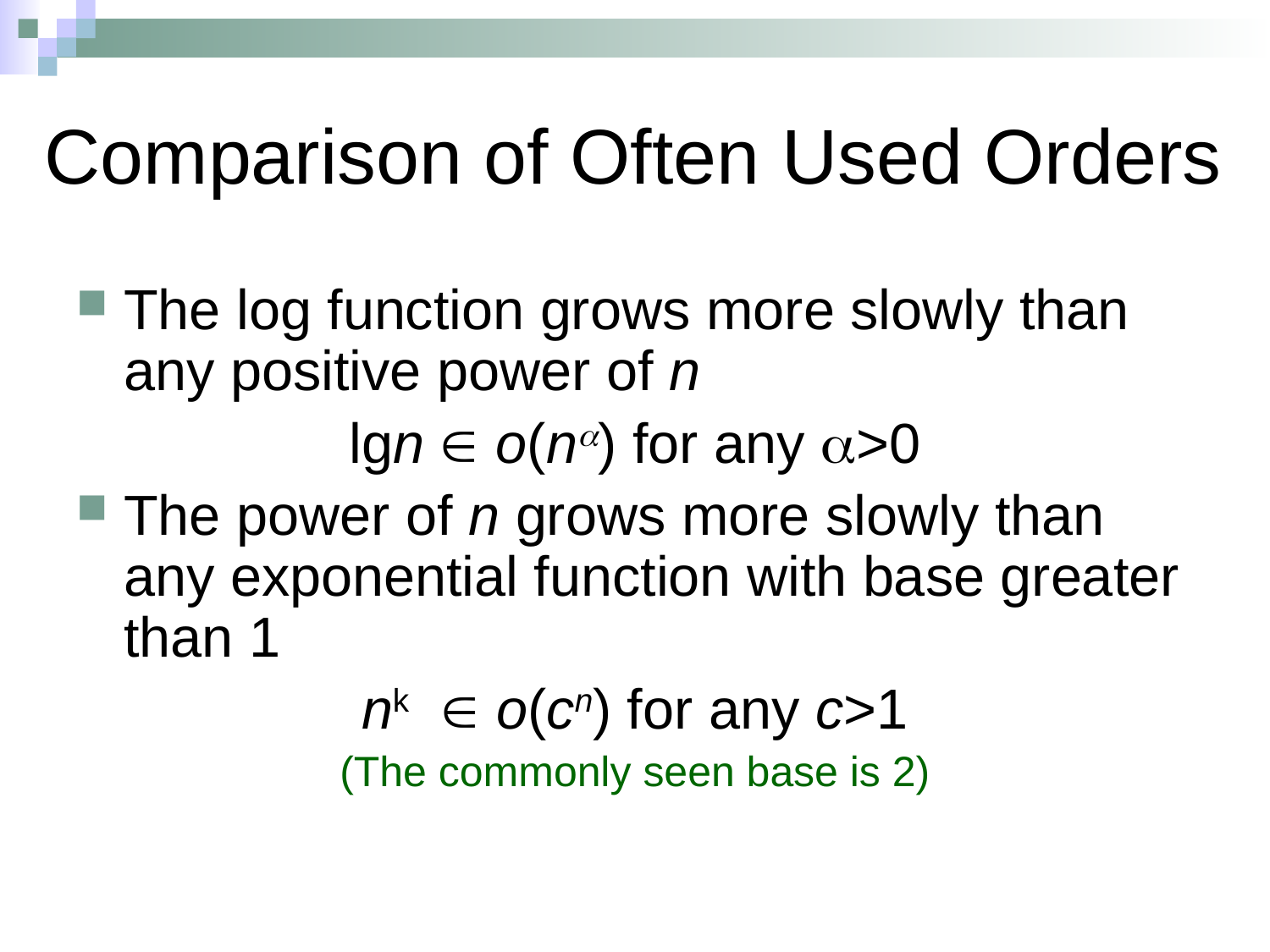

# Comparison of Often Used Orders
The log function grows more slowly than any positive power of n
lgn ∈ o(nα) for any α>0
The power of n grows more slowly than any exponential function with base greater than 1
nk  ∈ o(cn) for any c>1
(The commonly seen base is 2)